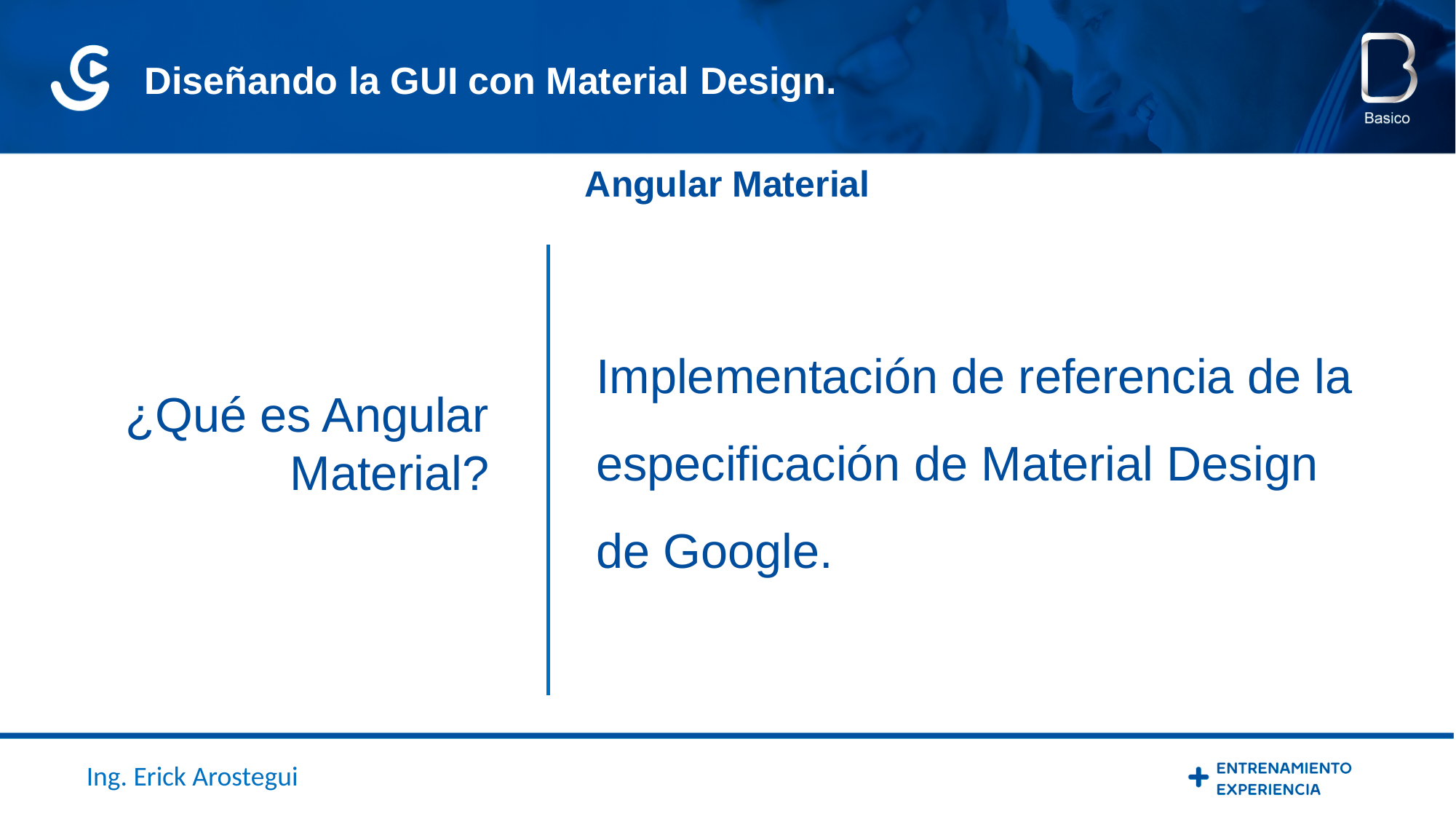

Diseñando la GUI con Material Design.
Angular Material
Implementación de referencia de la especificación de Material Design de Google.
¿Qué es Angular Material?